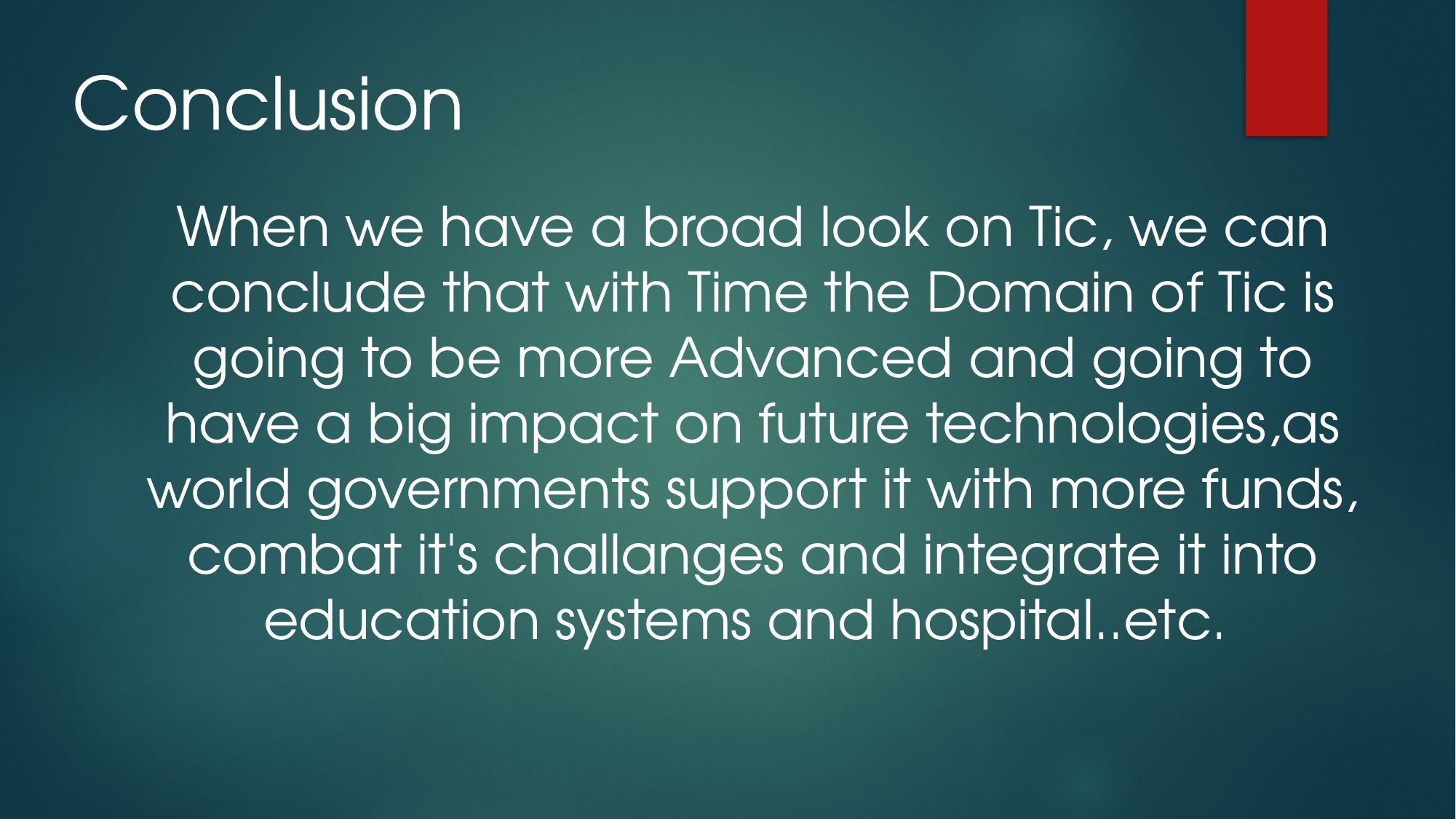

# Conclusion
When we have a broad look on Tic, we can conclude that with Time the Domain of Tic is going to be more Advanced and going to have a big impact on future technologies,as world governments support it with more funds, combat it's challanges and integrate it into education systems and hospital..etc.